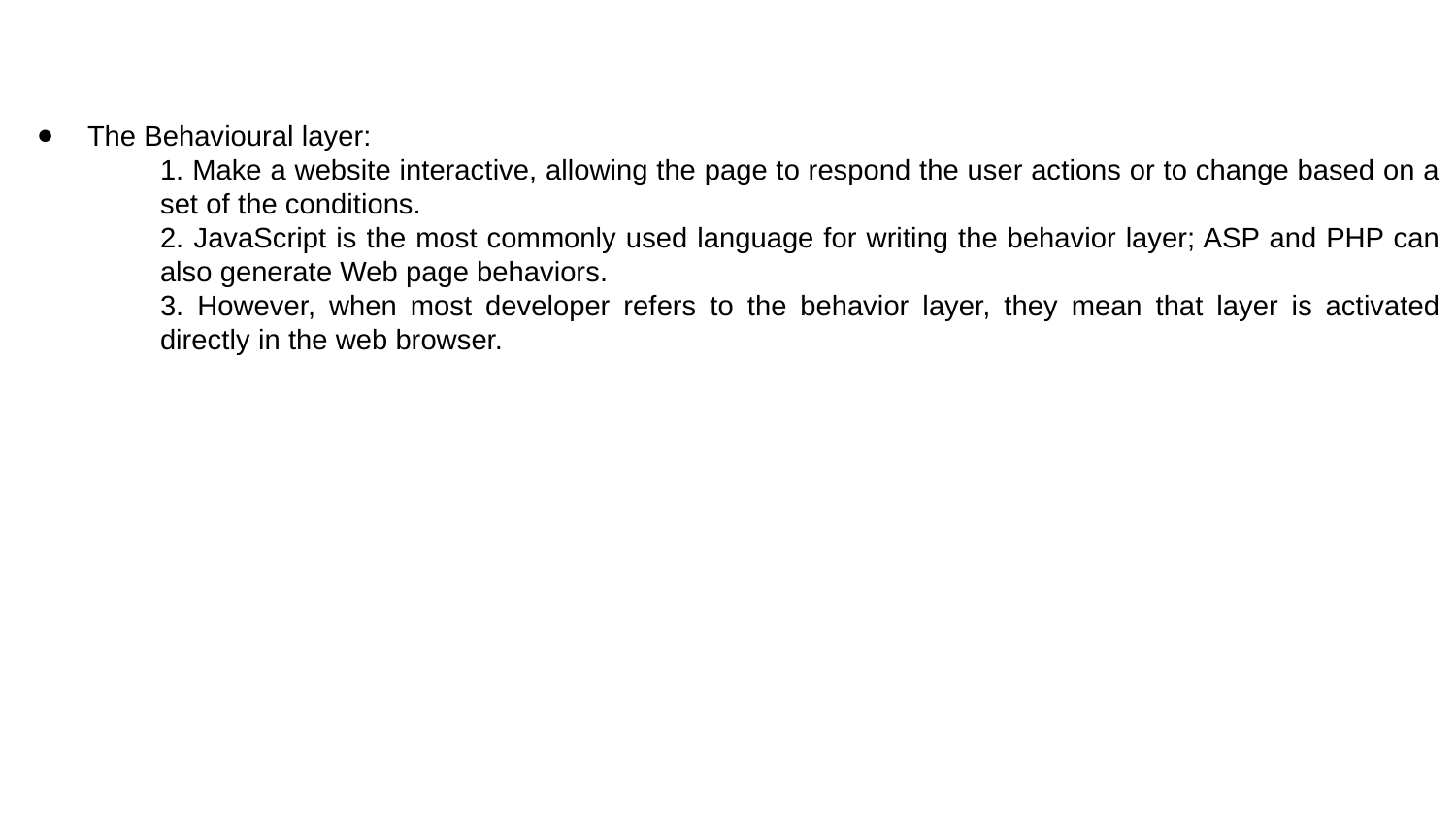

The Behavioural layer:
1. Make a website interactive, allowing the page to respond the user actions or to change based on a set of the conditions.
2. JavaScript is the most commonly used language for writing the behavior layer; ASP and PHP can also generate Web page behaviors.
3. However, when most developer refers to the behavior layer, they mean that layer is activated directly in the web browser.